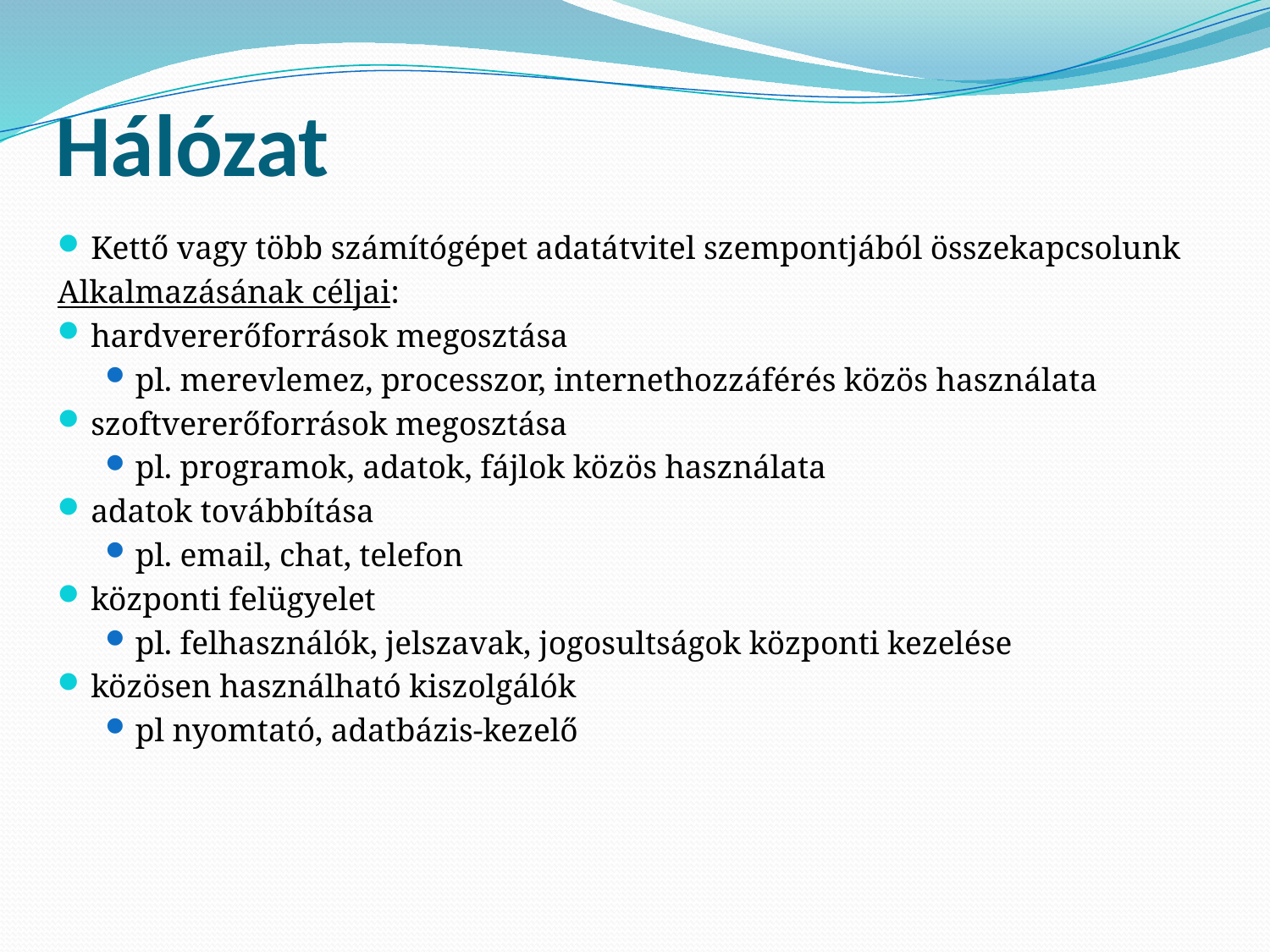

# Hálózat
Kettő vagy több számítógépet adatátvitel szempontjából összekapcsolunk
Alkalmazásának céljai:
hardvererőforrások megosztása
pl. merevlemez, processzor, internethozzáférés közös használata
szoftvererőforrások megosztása
pl. programok, adatok, fájlok közös használata
adatok továbbítása
pl. email, chat, telefon
központi felügyelet
pl. felhasználók, jelszavak, jogosultságok központi kezelése
közösen használható kiszolgálók
pl nyomtató, adatbázis-kezelő